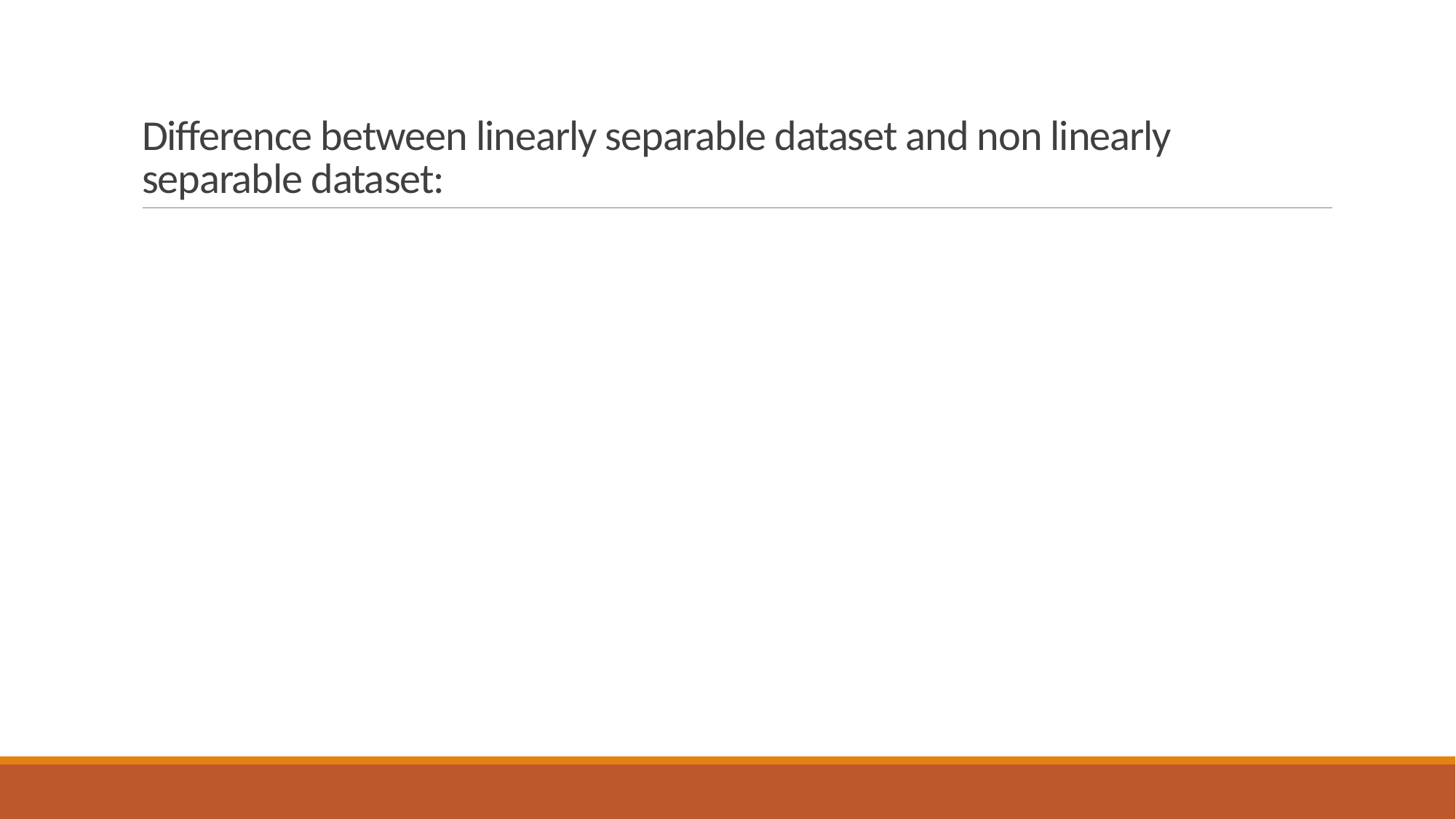

# Difference between linearly separable dataset and non linearly separable dataset: